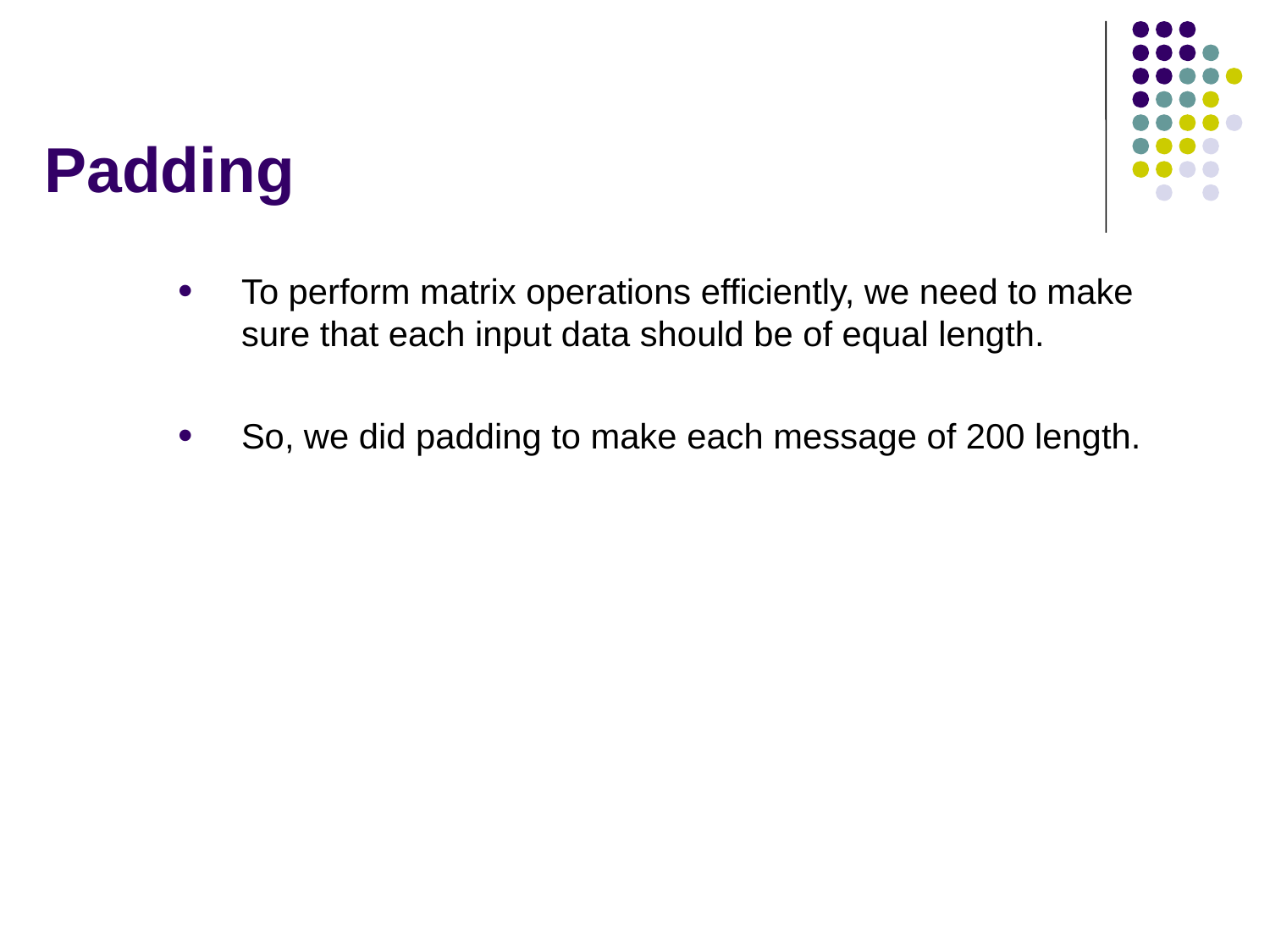

# Padding

To perform matrix operations efficiently, we need to make sure that each input data should be of equal length.

So, we did padding to make each message of 200 length.